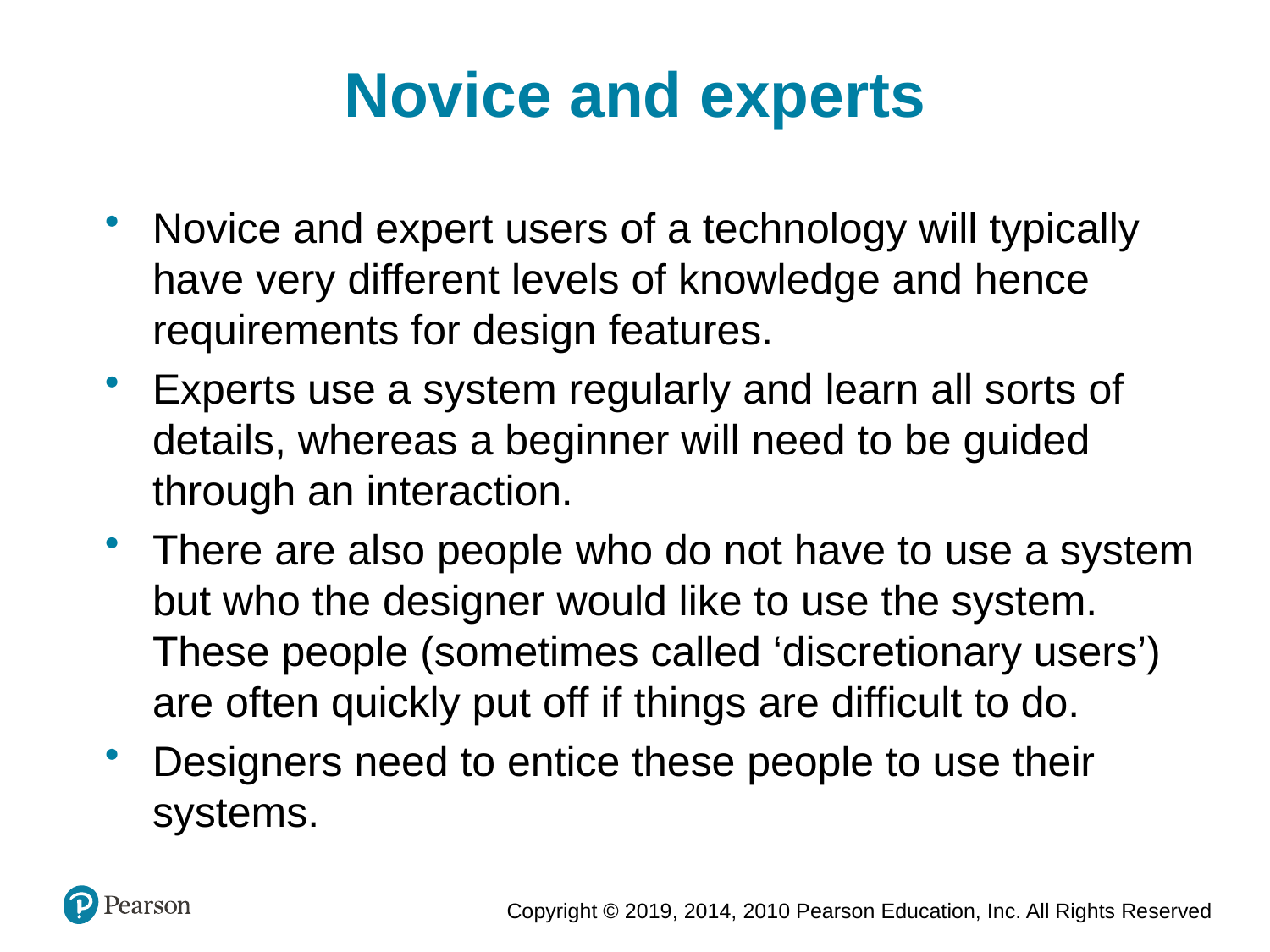

Novice and experts
Novice and expert users of a technology will typically have very different levels of knowledge and hence requirements for design features.
Experts use a system regularly and learn all sorts of details, whereas a beginner will need to be guided through an interaction.
There are also people who do not have to use a system but who the designer would like to use the system. These people (sometimes called ‘discretionary users’) are often quickly put off if things are difficult to do.
Designers need to entice these people to use their systems.